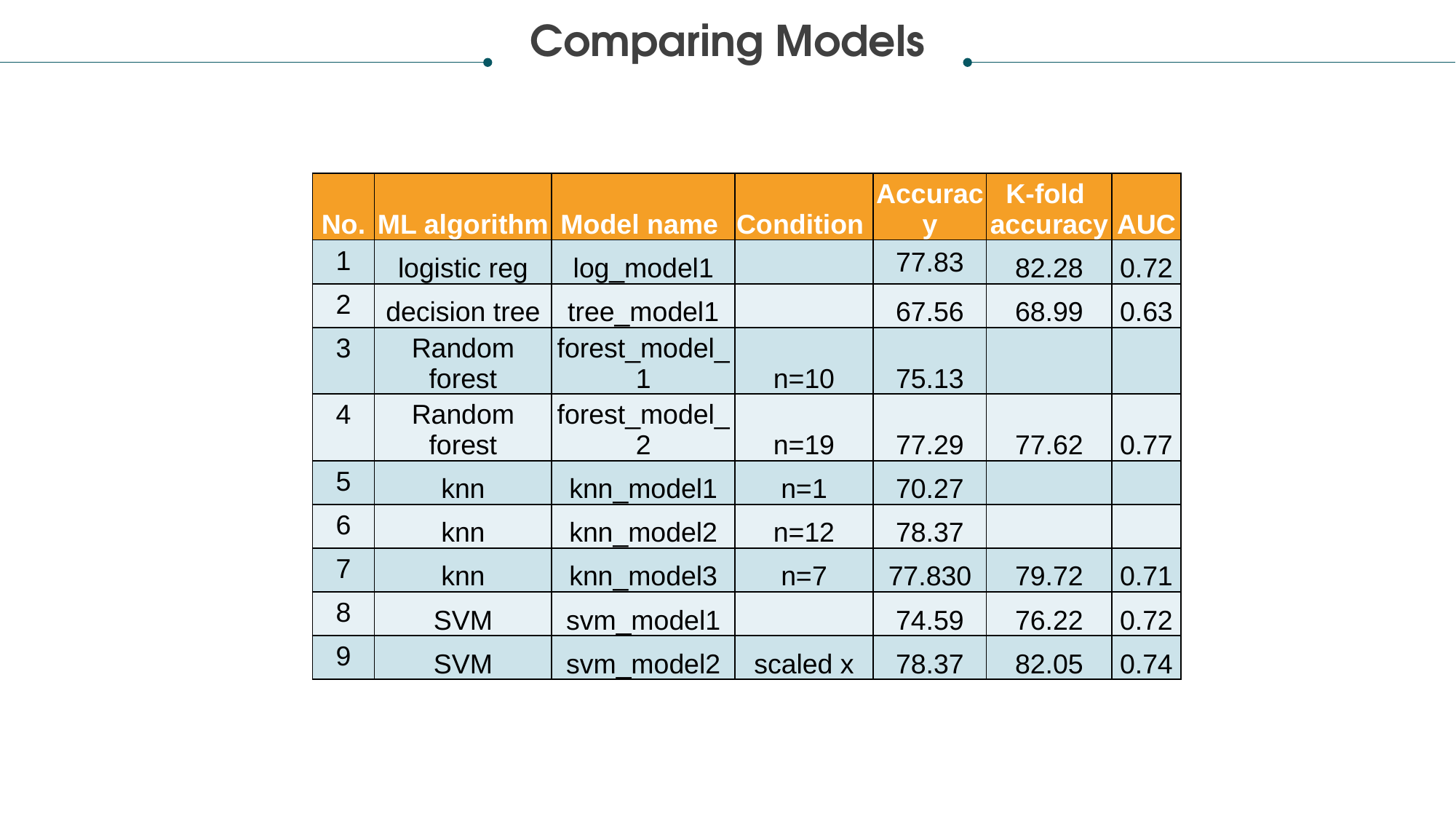

Comparing Models

| No. | ML algorithm | Model name | Condition | Accuracy | K-fold accuracy | AUC |
| --- | --- | --- | --- | --- | --- | --- |
| 1 | logistic reg | log\_model1 |  | 77.83 | 82.28 | 0.72 |
| 2 | decision tree | tree\_model1 |  | 67.56 | 68.99 | 0.63 |
| 3 | Random forest | forest\_model\_1 | n=10 | 75.13 |  |  |
| 4 | Random forest | forest\_model\_2 | n=19 | 77.29 | 77.62 | 0.77 |
| 5 | knn | knn\_model1 | n=1 | 70.27 |  |  |
| 6 | knn | knn\_model2 | n=12 | 78.37 |  |  |
| 7 | knn | knn\_model3 | n=7 | 77.830 | 79.72 | 0.71 |
| 8 | SVM | svm\_model1 |  | 74.59 | 76.22 | 0.72 |
| 9 | SVM | svm\_model2 | scaled x | 78.37 | 82.05 | 0.74 |